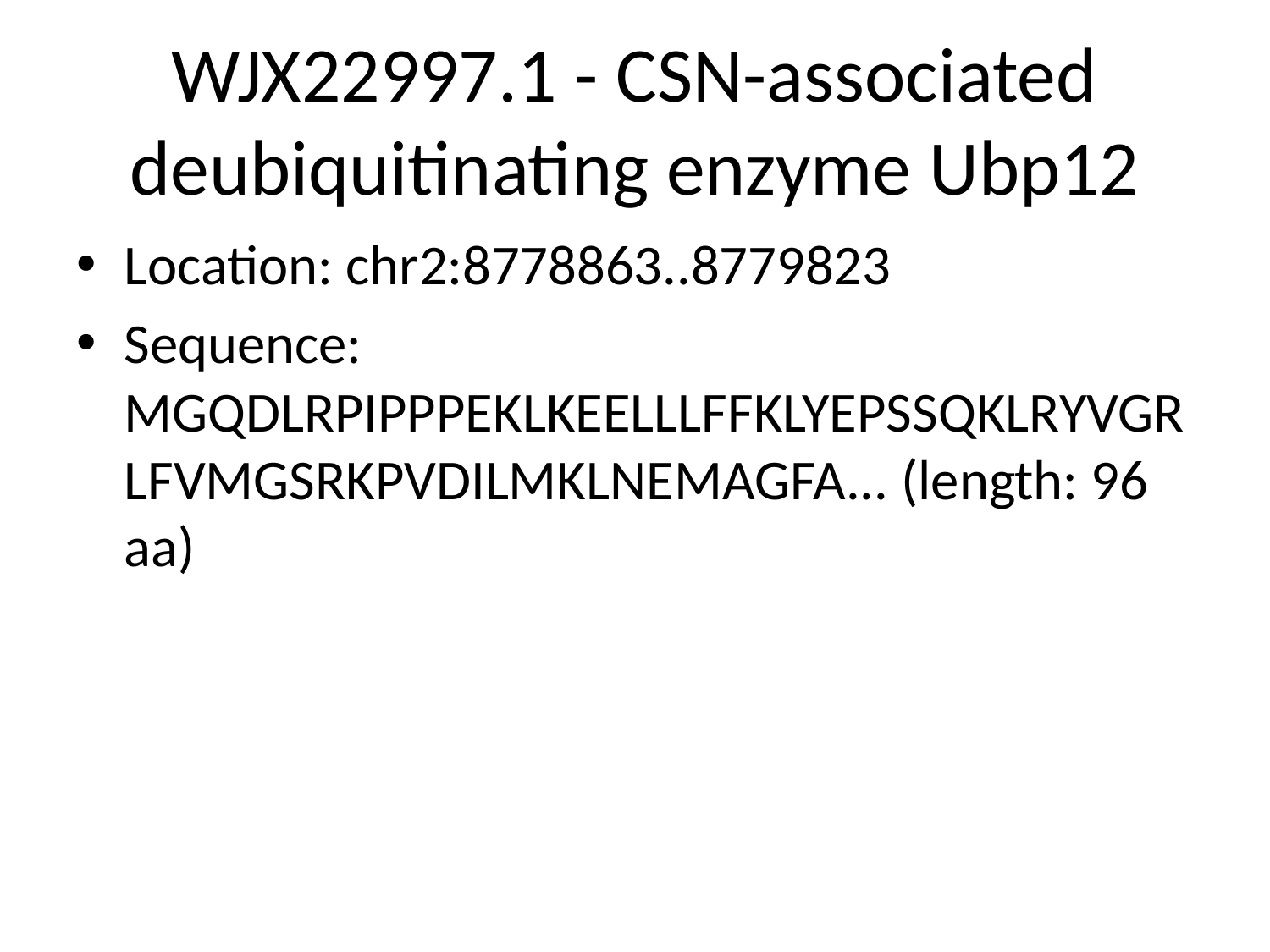

# WJX22997.1 - CSN-associated deubiquitinating enzyme Ubp12
Location: chr2:8778863..8779823
Sequence: MGQDLRPIPPPEKLKEELLLFFKLYEPSSQKLRYVGRLFVMGSRKPVDILMKLNEMAGFA... (length: 96 aa)